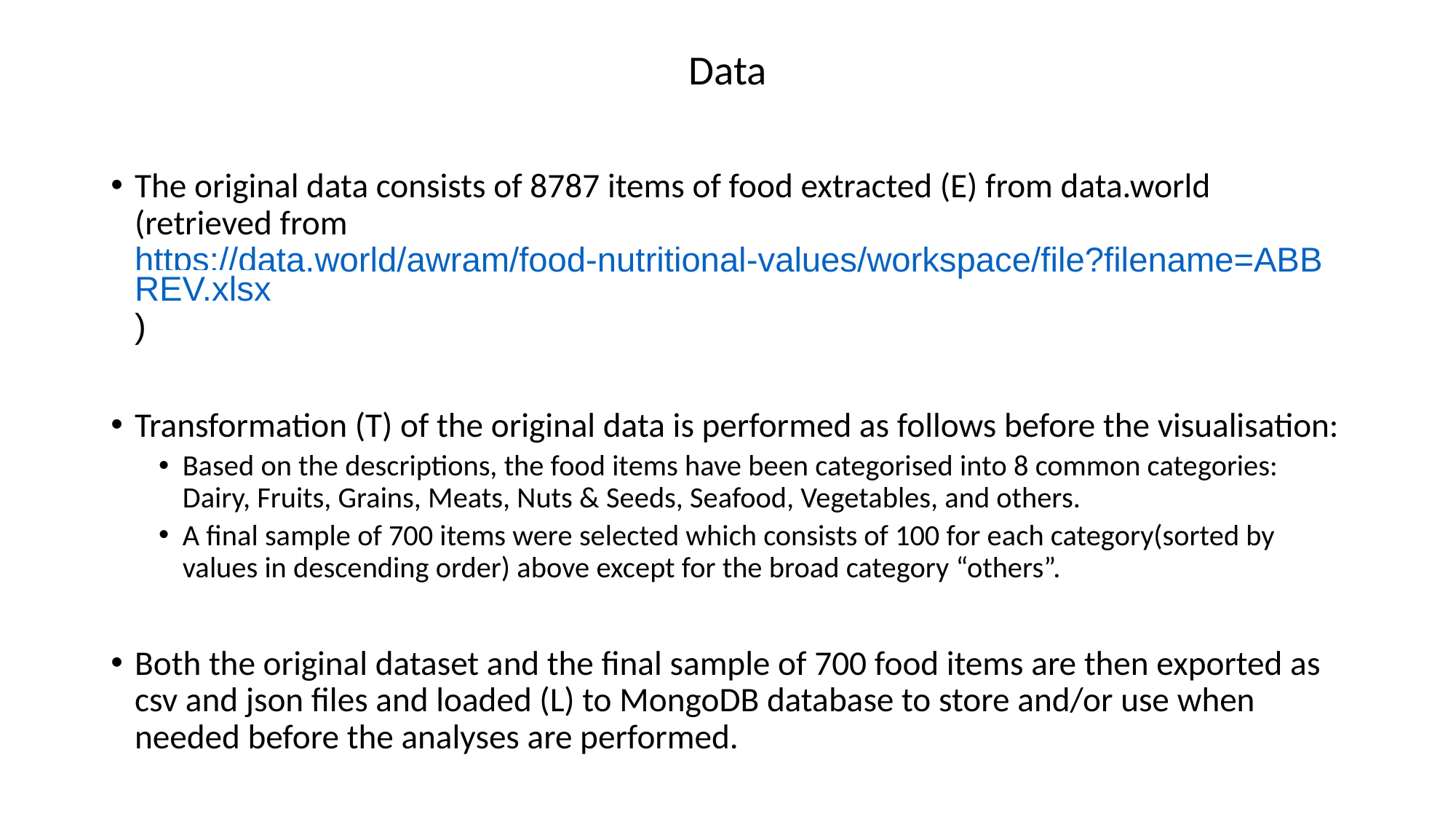

# Data
The original data consists of 8787 items of food extracted (E) from data.world (retrieved from https://data.world/awram/food-nutritional-values/workspace/file?filename=ABBREV.xlsx)

Transformation (T) of the original data is performed as follows before the visualisation:
Based on the descriptions, the food items have been categorised into 8 common categories: Dairy, Fruits, Grains, Meats, Nuts & Seeds, Seafood, Vegetables, and others.
A final sample of 700 items were selected which consists of 100 for each category(sorted by values in descending order) above except for the broad category “others”.

Both the original dataset and the final sample of 700 food items are then exported as csv and json files and loaded (L) to MongoDB database to store and/or use when needed before the analyses are performed.